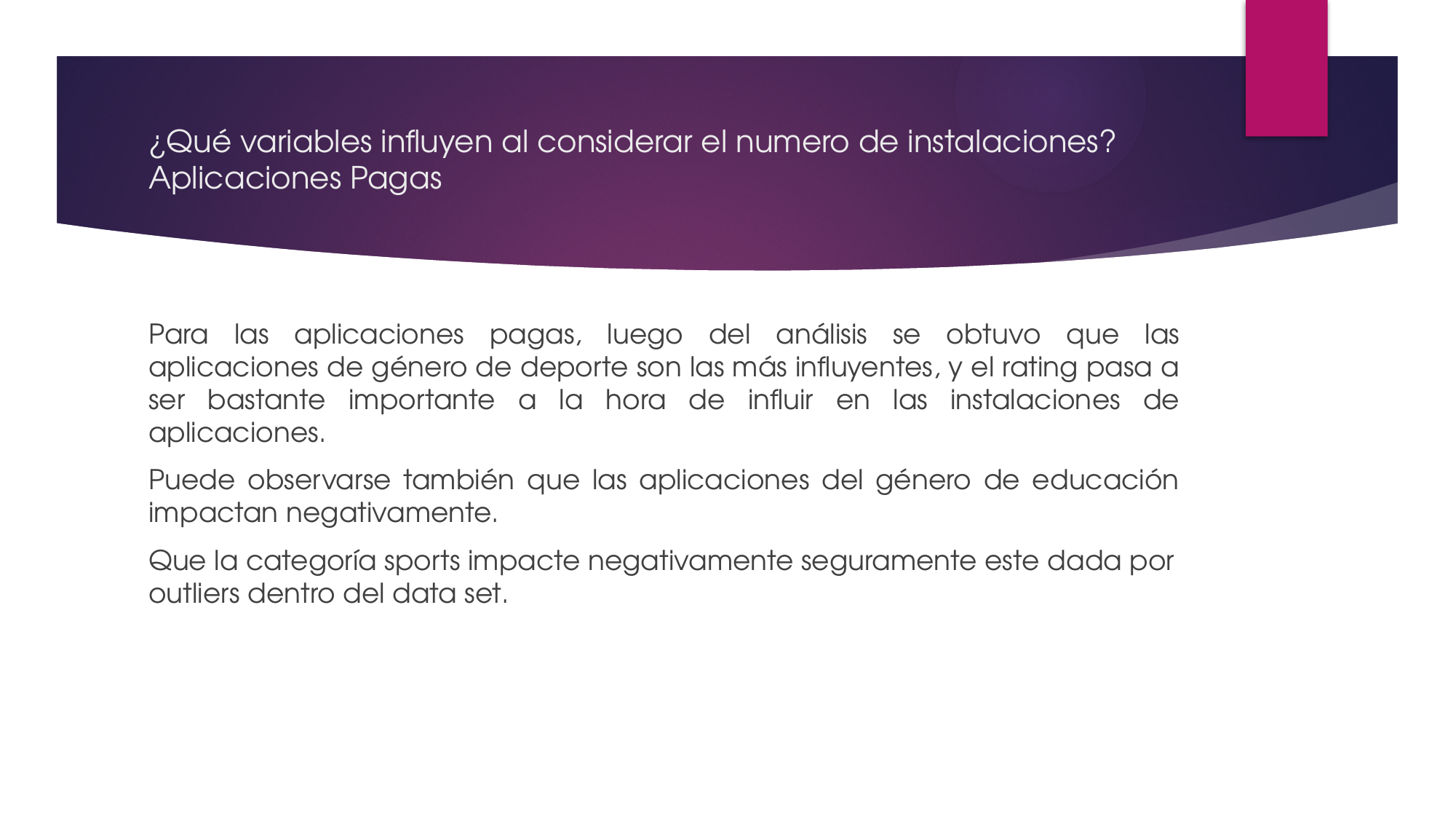

# ¿Qué variables influyen al considerar el numero de instalaciones? Aplicaciones Pagas
Para las aplicaciones pagas, luego del análisis se obtuvo que las aplicaciones de género de deporte son las más influyentes, y el rating pasa a ser bastante importante a la hora de influir en las instalaciones de aplicaciones.
Puede observarse también que las aplicaciones del género de educación impactan negativamente.
Que la categoría sports impacte negativamente seguramente este dada por outliers dentro del data set.